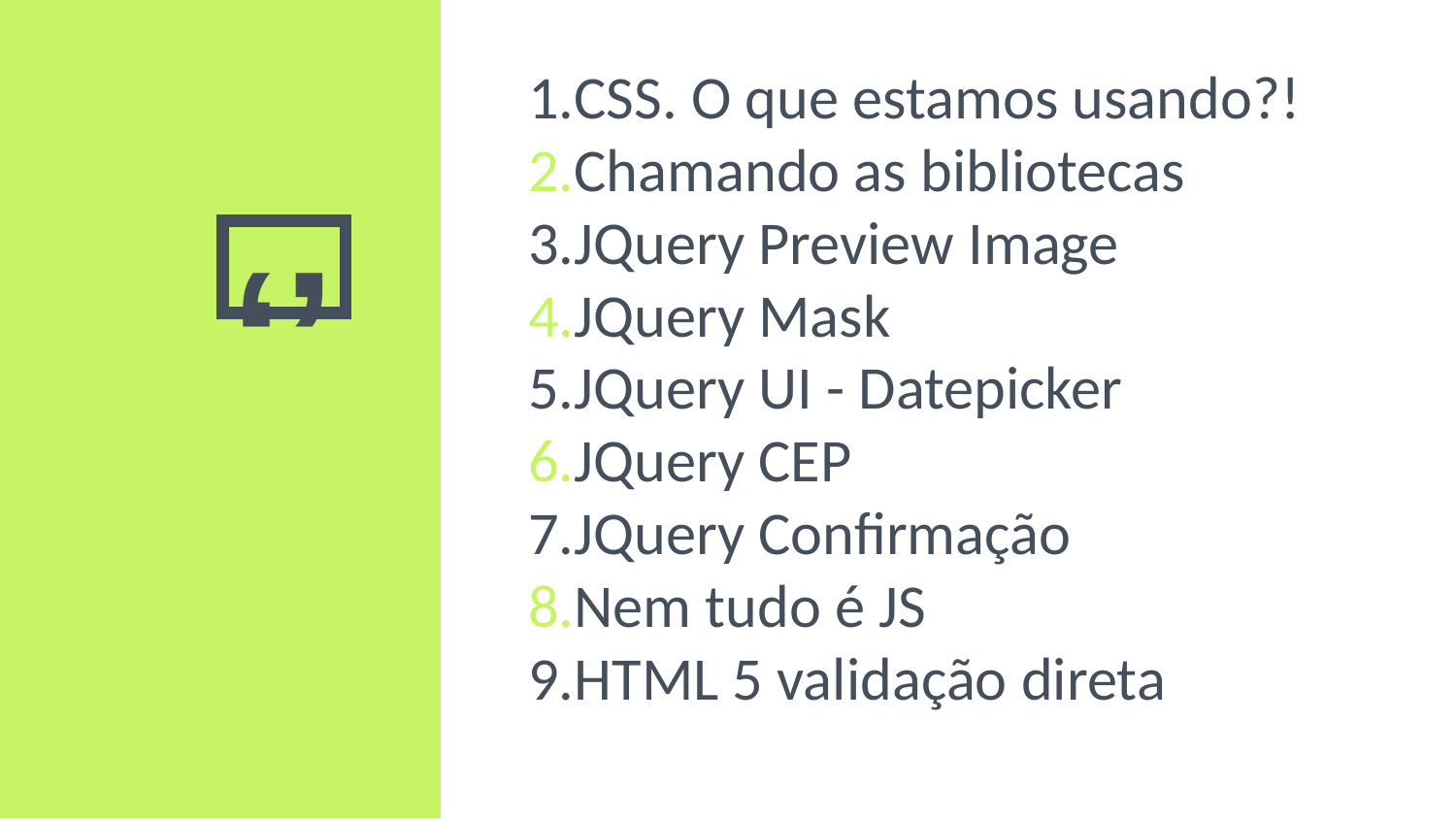

CSS. O que estamos usando?!
Chamando as bibliotecas
JQuery Preview Image
JQuery Mask
JQuery UI - Datepicker
JQuery CEP
JQuery Confirmação
Nem tudo é JS
HTML 5 validação direta